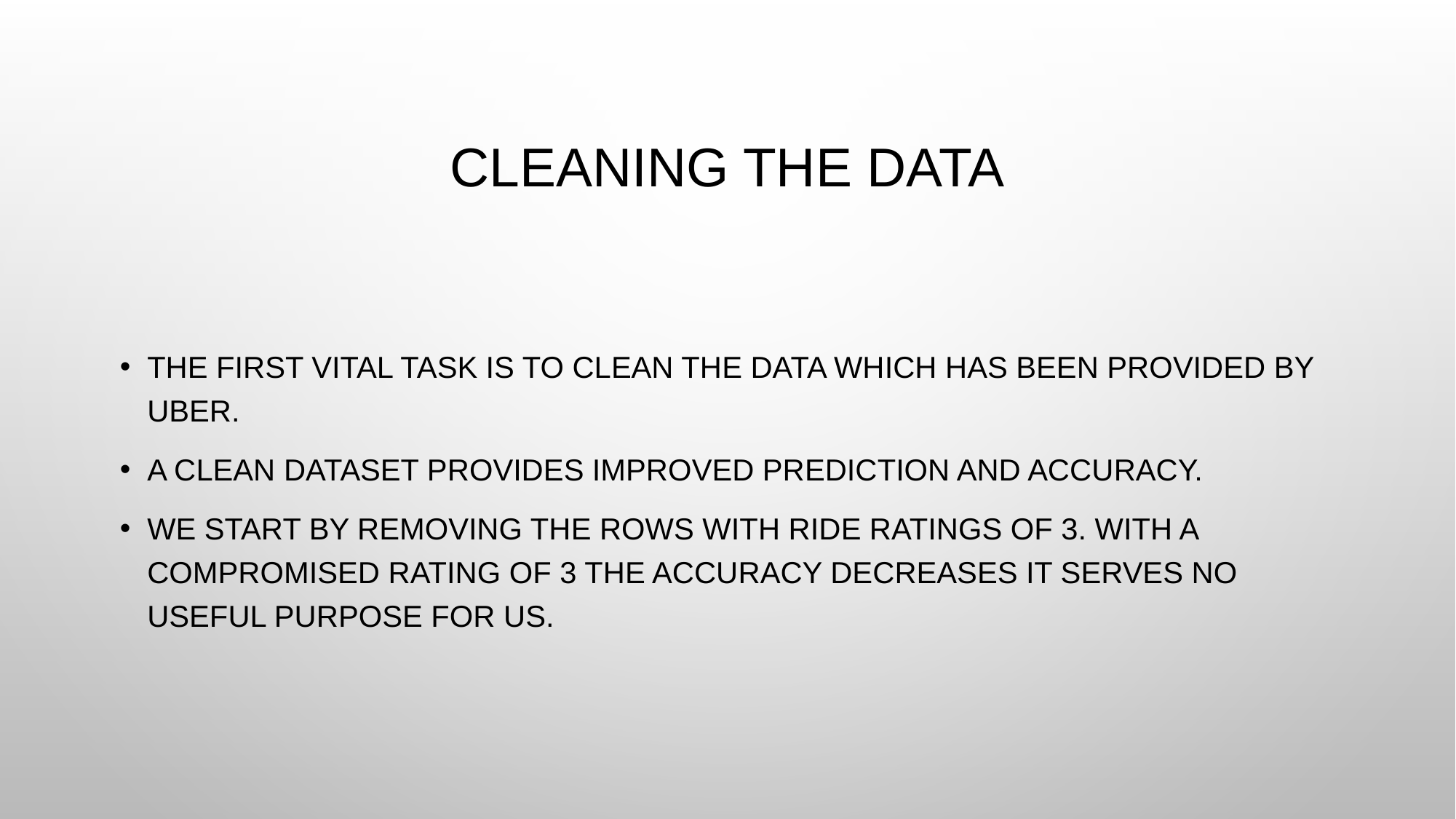

# Cleaning the Data
The first VITAL task is to clean the data WHICH HAS BEEN PROVIDED BY UBER.
A clean dataset PROVIDES improved prediction and accuracy.
We start by removing the rows with ride ratings of 3. With a compromised rating OF 3 THE accuracy decreases IT serves no useful purpose for us.